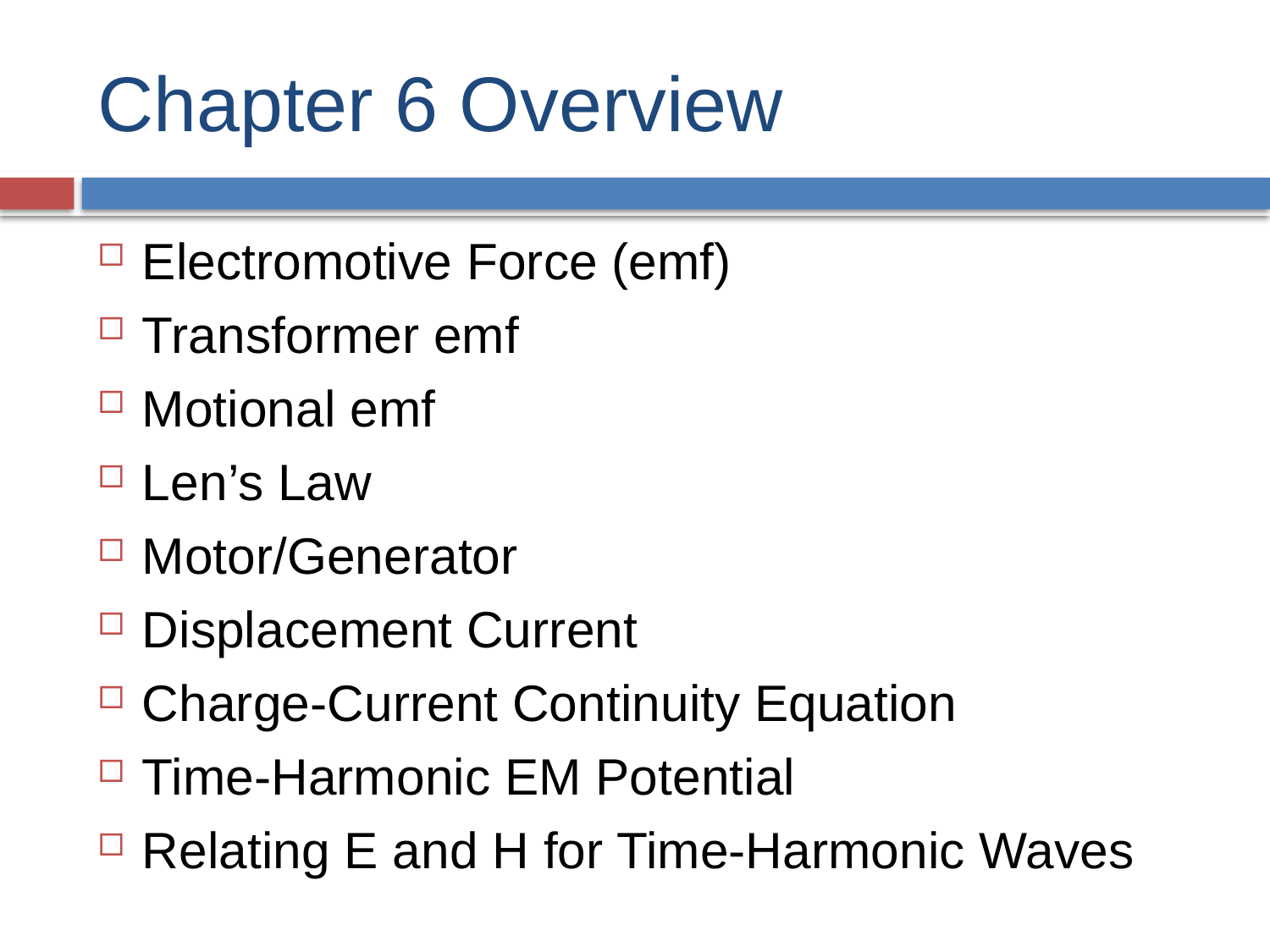

# Chapter 6 Overview
Electromotive Force (emf)
Transformer emf
Motional emf
Len’s Law
Motor/Generator
Displacement Current
Charge-Current Continuity Equation
Time-Harmonic EM Potential
Relating E and H for Time-Harmonic Waves